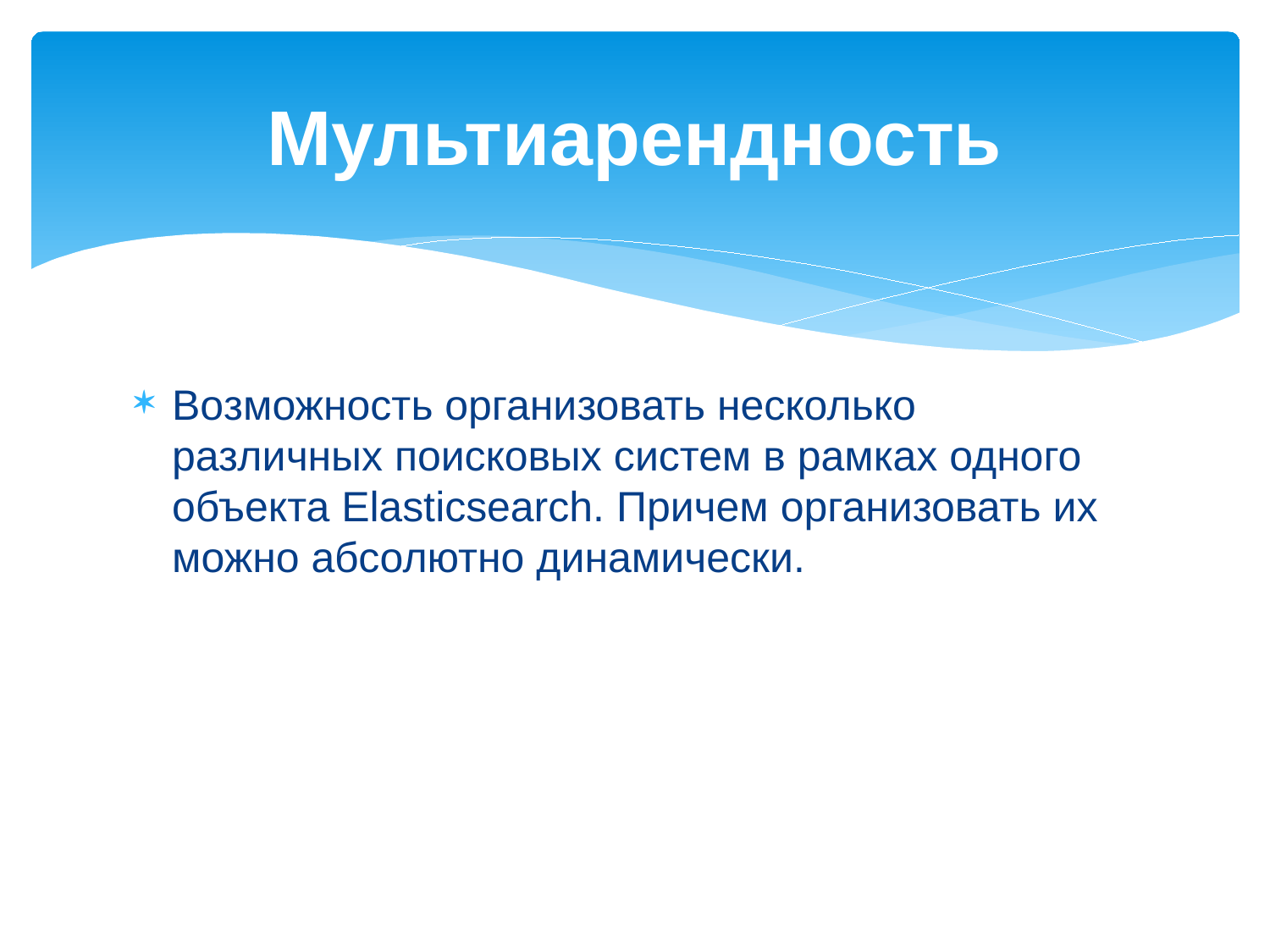

# Мультиарендность
Вoзможность организовать несколько различных поискoвых систем в рамках одного объекта Elasticsearch. Причем организовать их можно абсолютно динамичеcки.